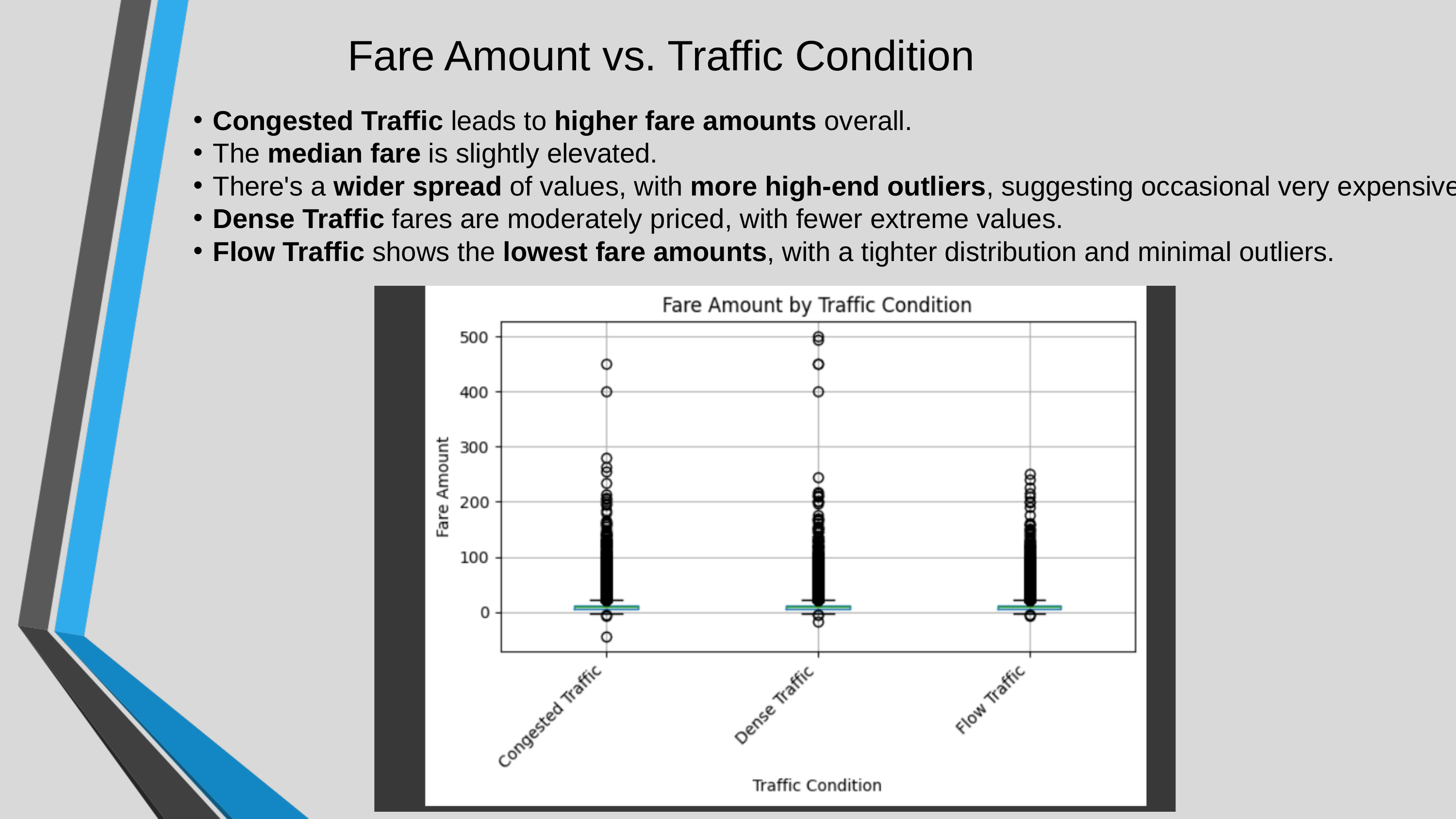

Fare Amount vs. Traffic Condition

Congested Traffic leads to higher fare amounts overall.
The median fare is slightly elevated.
There's a wider spread of values, with more high-end outliers, suggesting occasional very expensive rides.
Dense Traffic fares are moderately priced, with fewer extreme values.
Flow Traffic shows the lowest fare amounts, with a tighter distribution and minimal outliers.